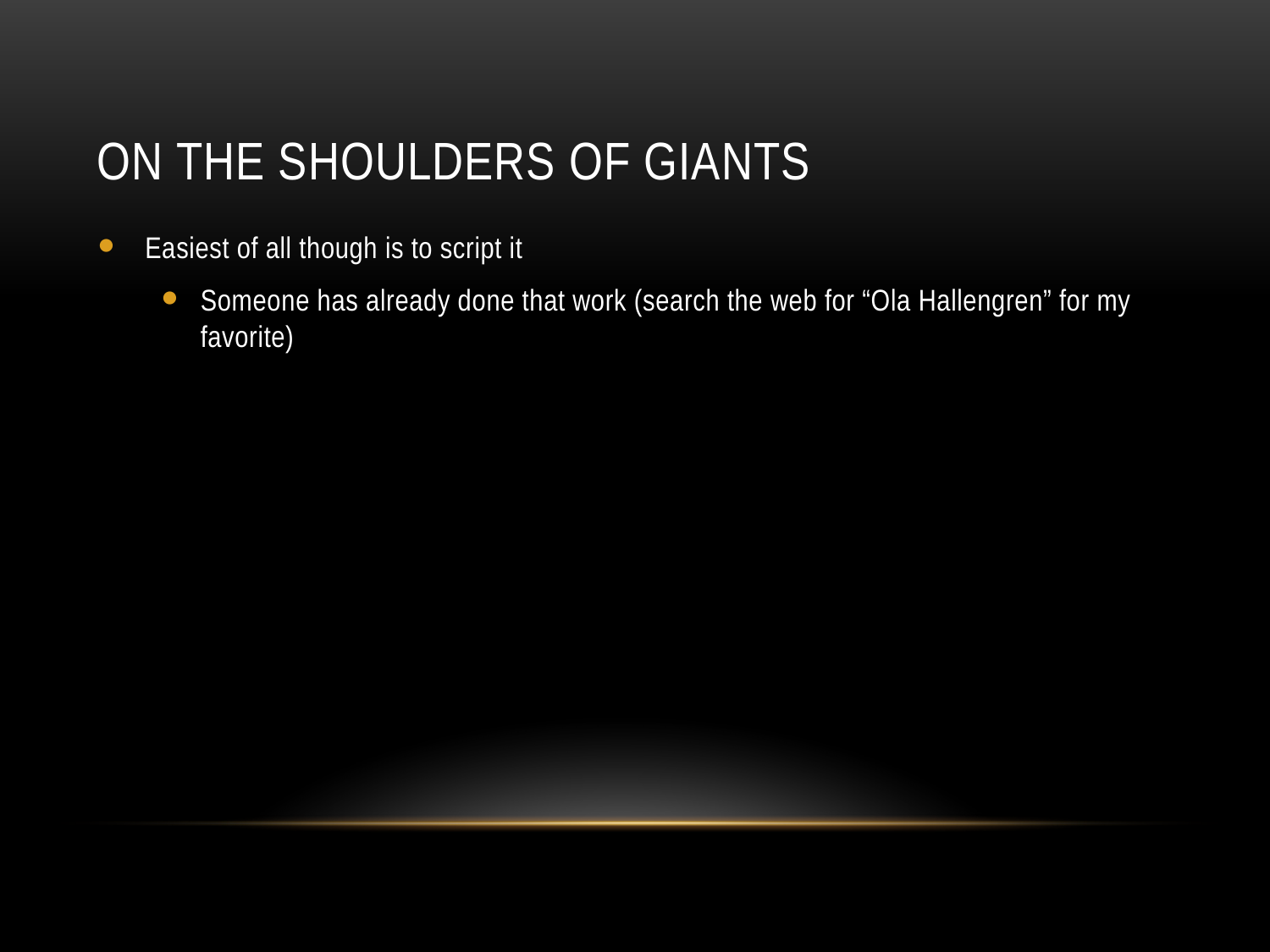

# On the shoulders of giants
Easiest of all though is to script it
Someone has already done that work (search the web for “Ola Hallengren” for my favorite)